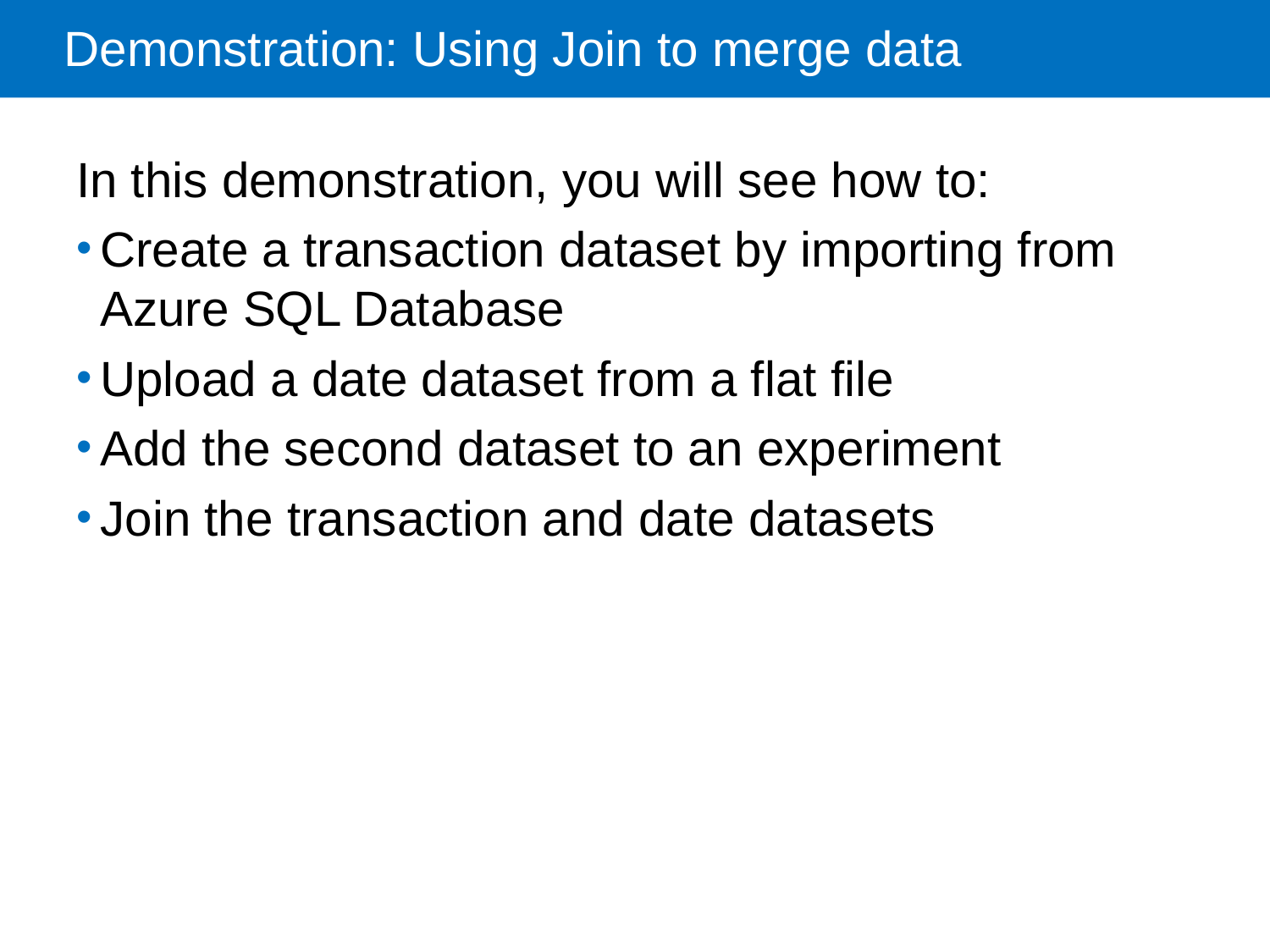

# Demonstration: Using Join to merge data
In this demonstration, you will see how to:
Create a transaction dataset by importing from Azure SQL Database
Upload a date dataset from a flat file
Add the second dataset to an experiment
Join the transaction and date datasets